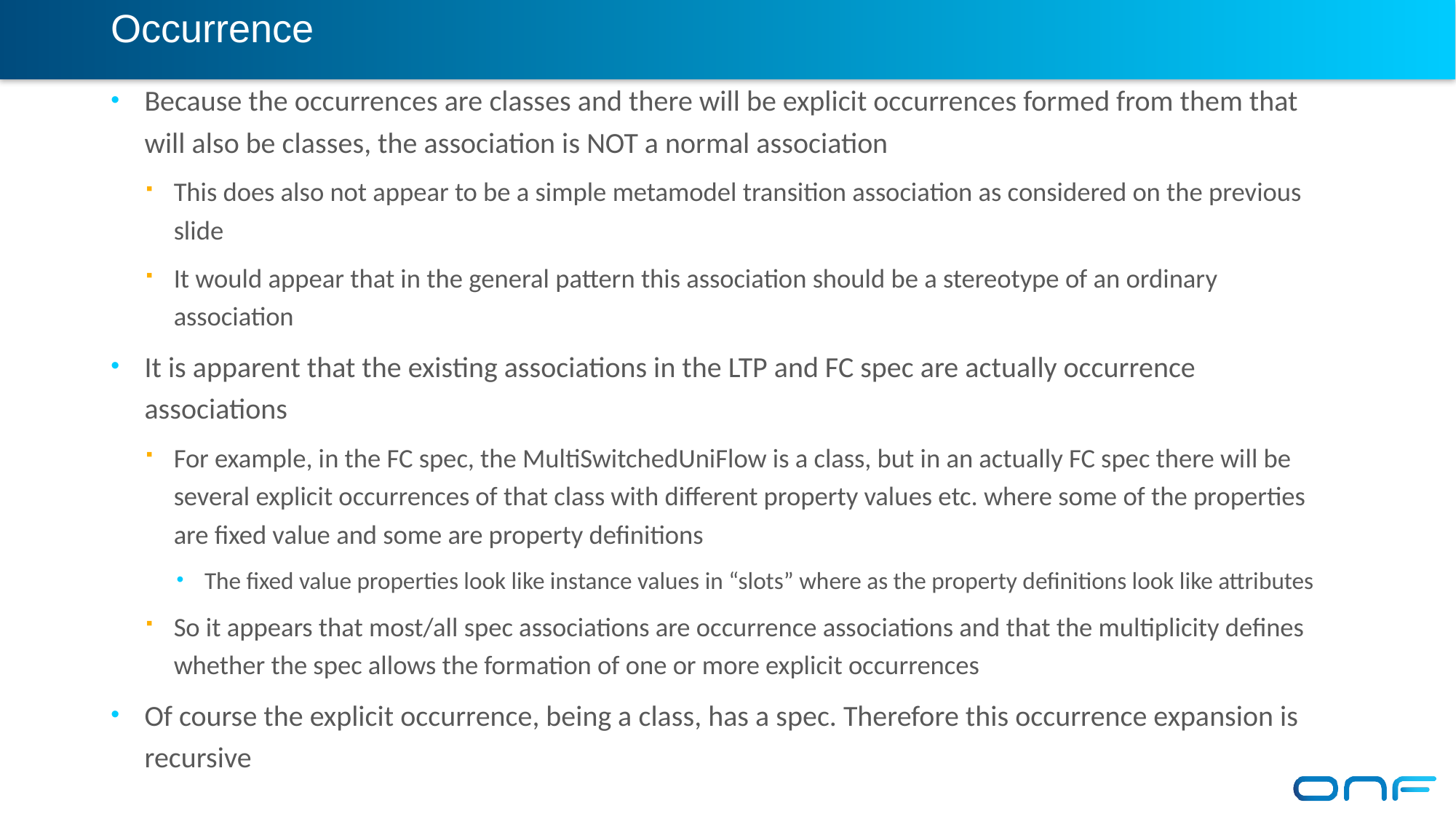

# Occurrence
Because the occurrences are classes and there will be explicit occurrences formed from them that will also be classes, the association is NOT a normal association
This does also not appear to be a simple metamodel transition association as considered on the previous slide
It would appear that in the general pattern this association should be a stereotype of an ordinary association
It is apparent that the existing associations in the LTP and FC spec are actually occurrence associations
For example, in the FC spec, the MultiSwitchedUniFlow is a class, but in an actually FC spec there will be several explicit occurrences of that class with different property values etc. where some of the properties are fixed value and some are property definitions
The fixed value properties look like instance values in “slots” where as the property definitions look like attributes
So it appears that most/all spec associations are occurrence associations and that the multiplicity defines whether the spec allows the formation of one or more explicit occurrences
Of course the explicit occurrence, being a class, has a spec. Therefore this occurrence expansion is recursive